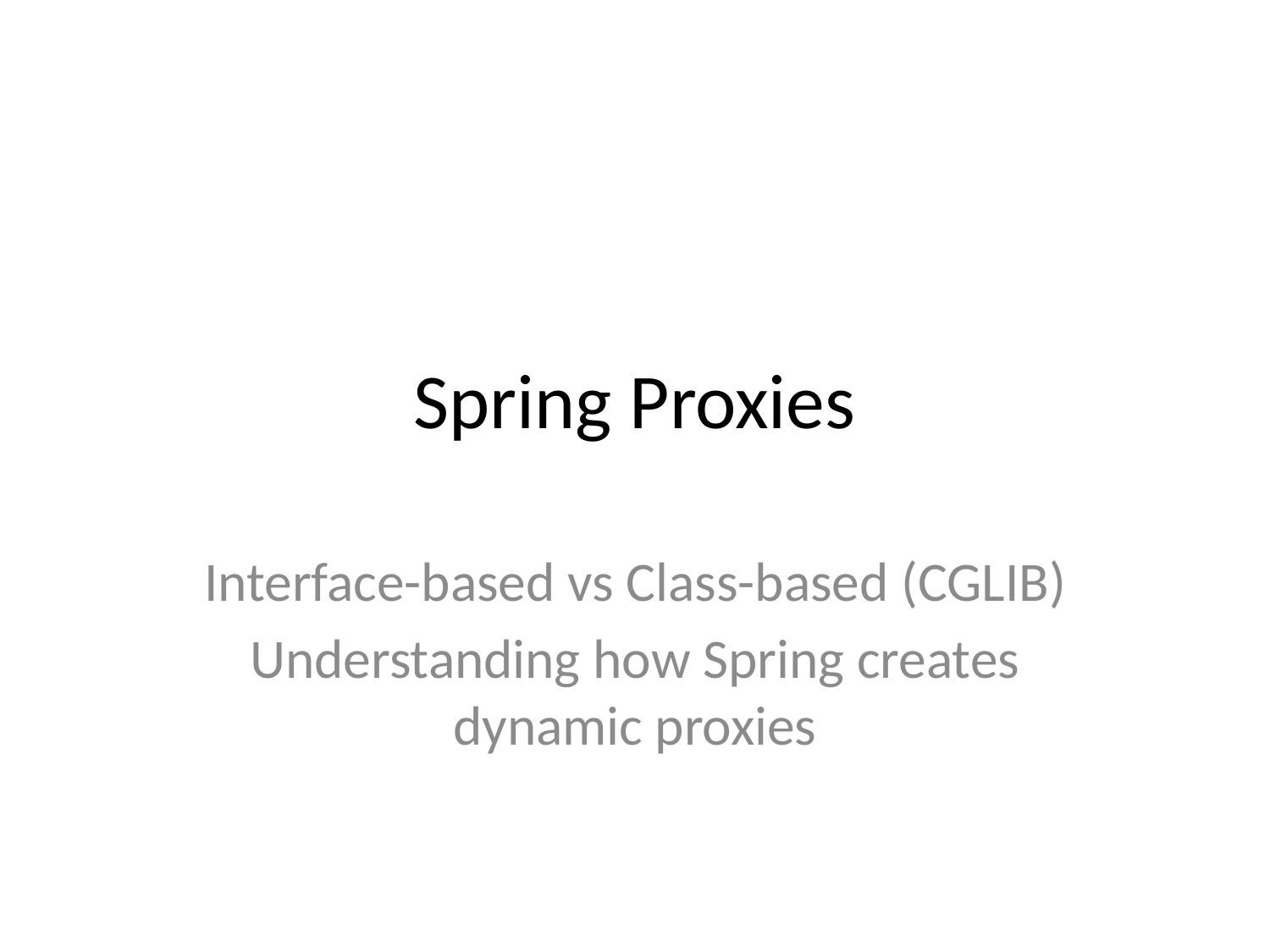

# Spring Proxies
Interface-based vs Class-based (CGLIB)
Understanding how Spring creates dynamic proxies